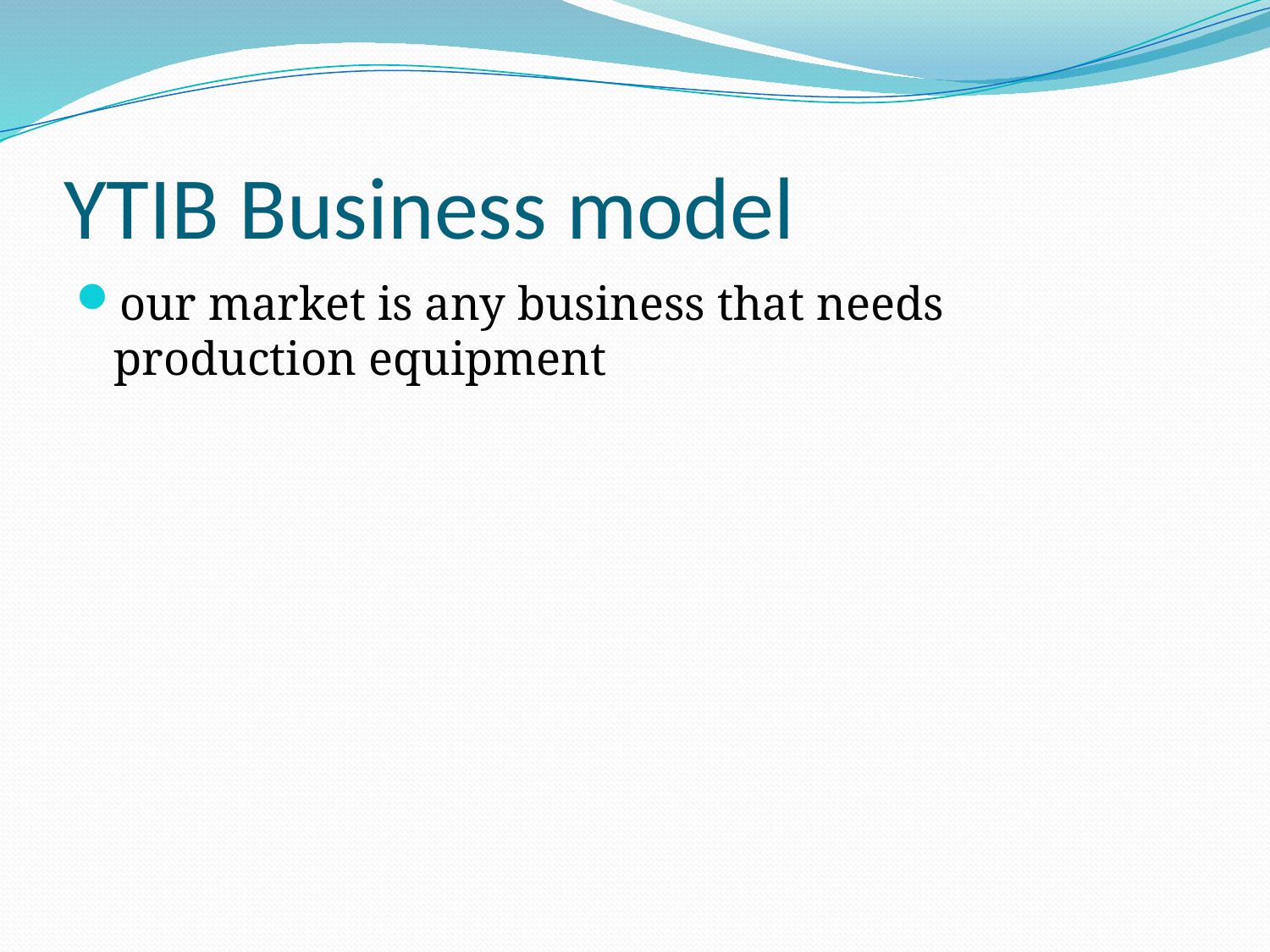

# YTIB Business model
our market is any business that needs production equipment